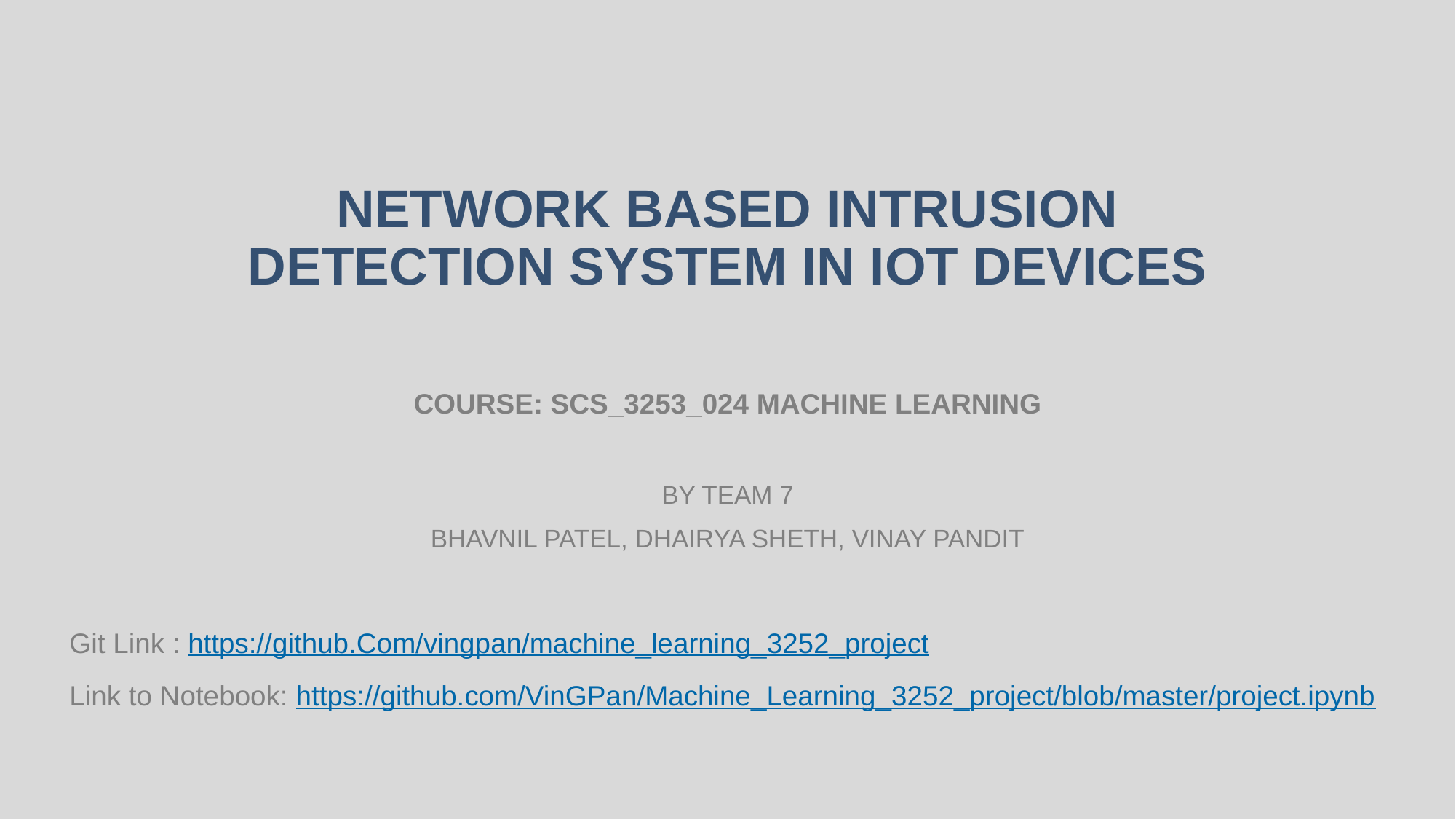

# network based intrusion detection system in Iot devices
Course: SCS_3253_024 Machine Learning

By Team 7
Bhavnil Patel, Dhairya Sheth, Vinay Pandit

Git Link : https://github.Com/vingpan/machine_learning_3252_project
Link to Notebook: https://github.com/VinGPan/Machine_Learning_3252_project/blob/master/project.ipynb